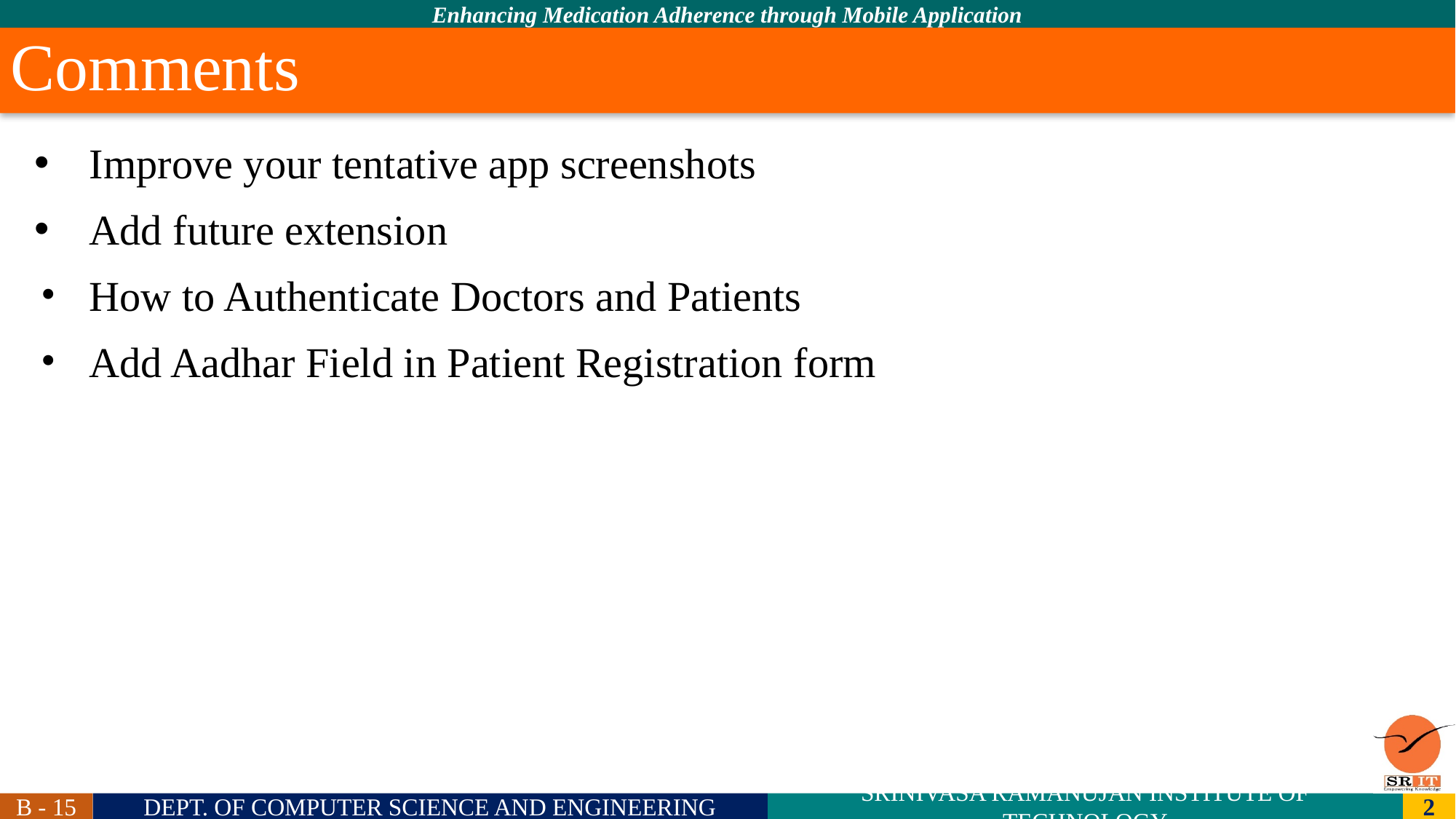

Comments
Improve your tentative app screenshots
Add future extension
How to Authenticate Doctors and Patients
Add Aadhar Field in Patient Registration form